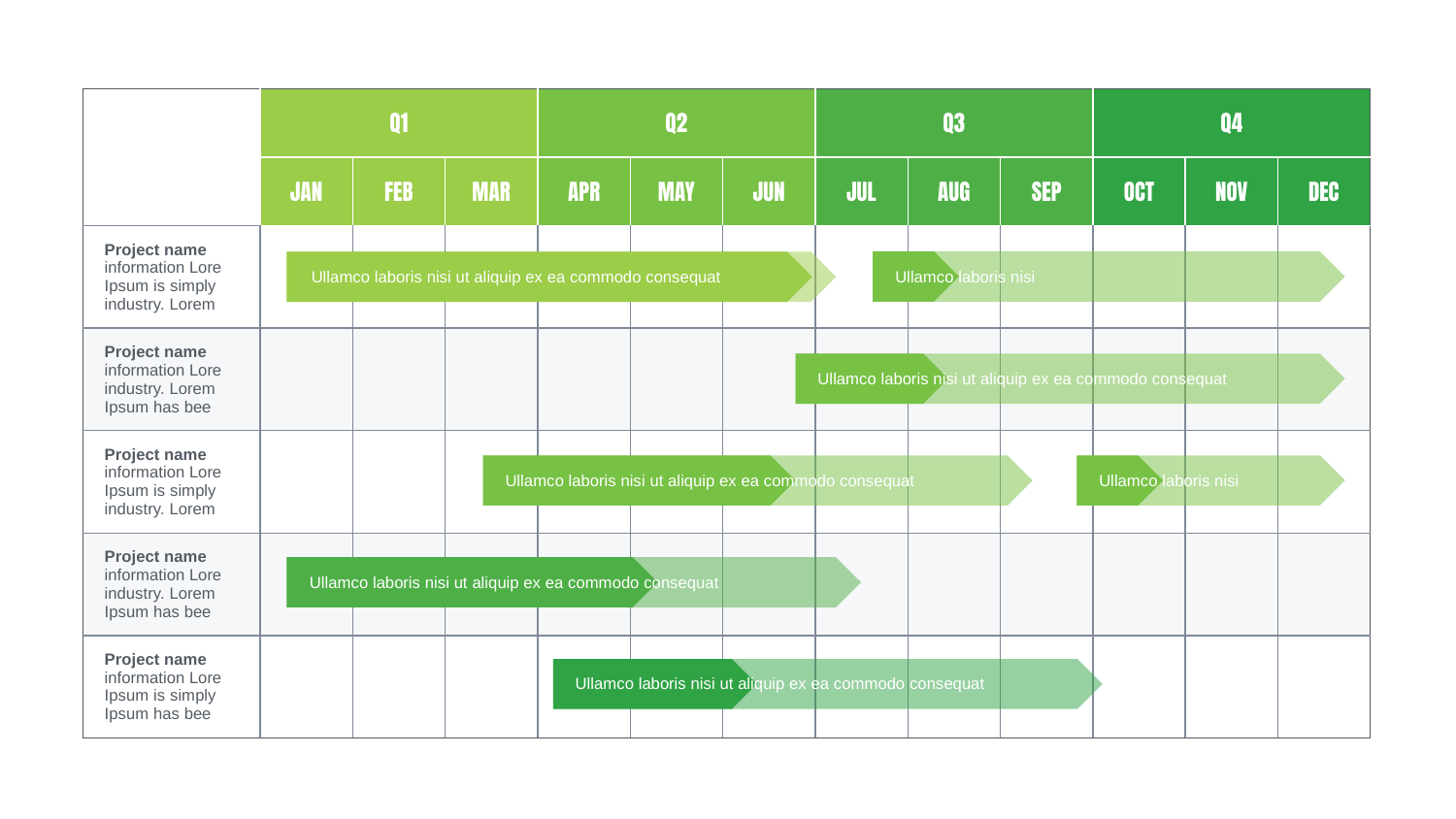

|  | Q1 |  |  | Q2 |  |  | Q3 |  |  | Q4 |  |  |
| --- | --- | --- | --- | --- | --- | --- | --- | --- | --- | --- | --- | --- |
|  | JAN | FEB | MAR | APR | MAY | JUN | JUL | AUG | SEP | OCT | NOV | DEC |
| Project name information Lore Ipsum is simply industry. Lorem |  |  |  |  |  |  |  |  |  |  |  |  |
| Project name information Lore industry. Lorem Ipsum has bee |  |  |  |  |  |  |  |  |  |  |  |  |
| Project name information Lore Ipsum is simply industry. Lorem |  |  |  |  |  |  |  |  |  |  |  |  |
| Project name information Lore industry. Lorem Ipsum has bee |  |  |  |  |  |  |  |  |  |  |  |  |
| Project name information Lore Ipsum is simply Ipsum has bee |  |  |  |  |  |  |  |  |  |  |  |  |

Ullamco laboris nisi

Ullamco laboris nisi ut aliquip ex ea commodo consequat

Ullamco laboris nisi ut aliquip ex ea commodo consequat

Ullamco laboris nisi

Ullamco laboris nisi ut aliquip ex ea commodo consequat

Ullamco laboris nisi ut aliquip ex ea commodo consequat

Ullamco laboris nisi ut aliquip ex ea commodo consequat